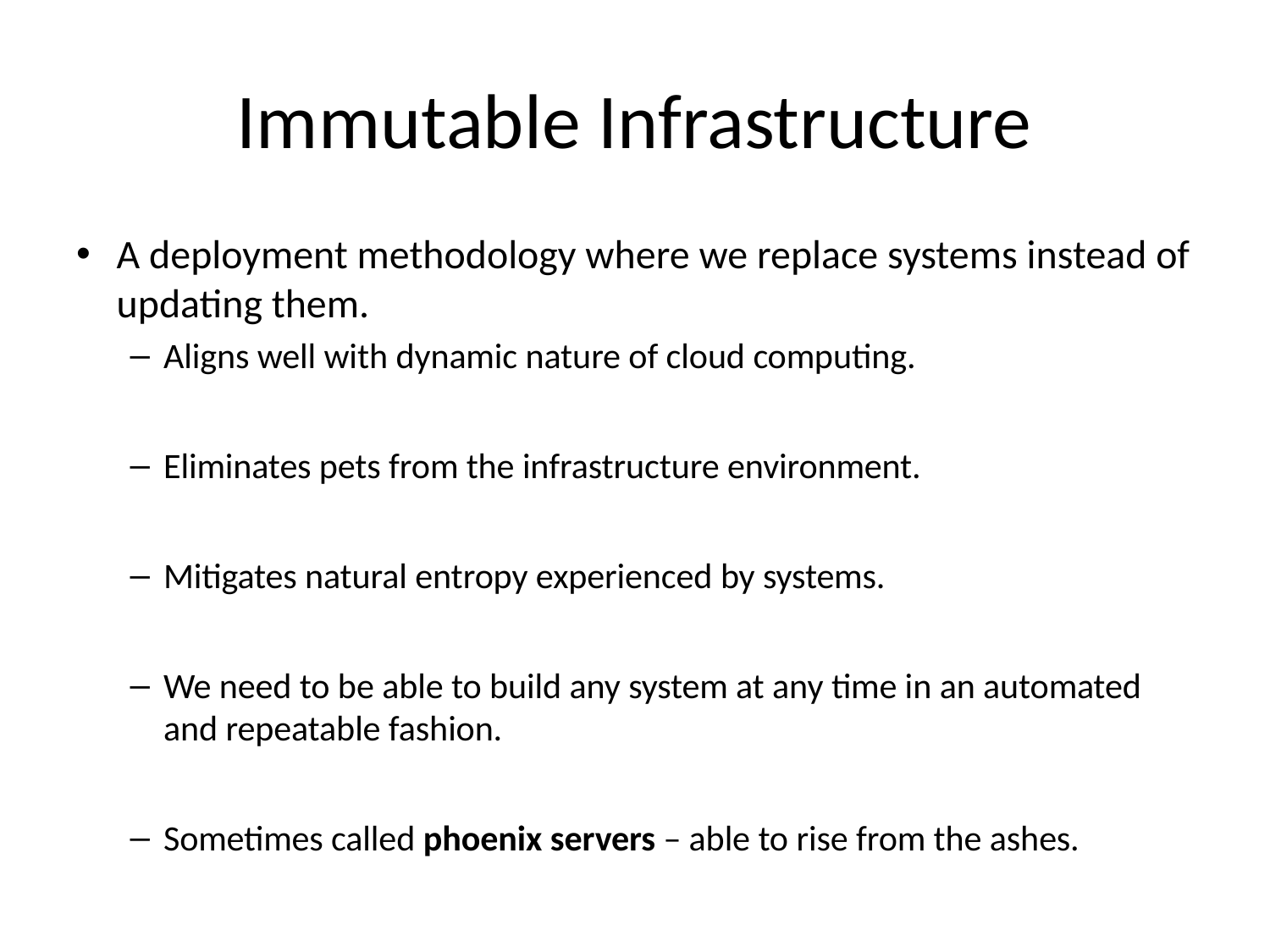

# Immutable Infrastructure
A deployment methodology where we replace systems instead of updating them.
Aligns well with dynamic nature of cloud computing.

Eliminates pets from the infrastructure environment.

Mitigates natural entropy experienced by systems.

We need to be able to build any system at any time in an automated and repeatable fashion.

Sometimes called phoenix servers – able to rise from the ashes.